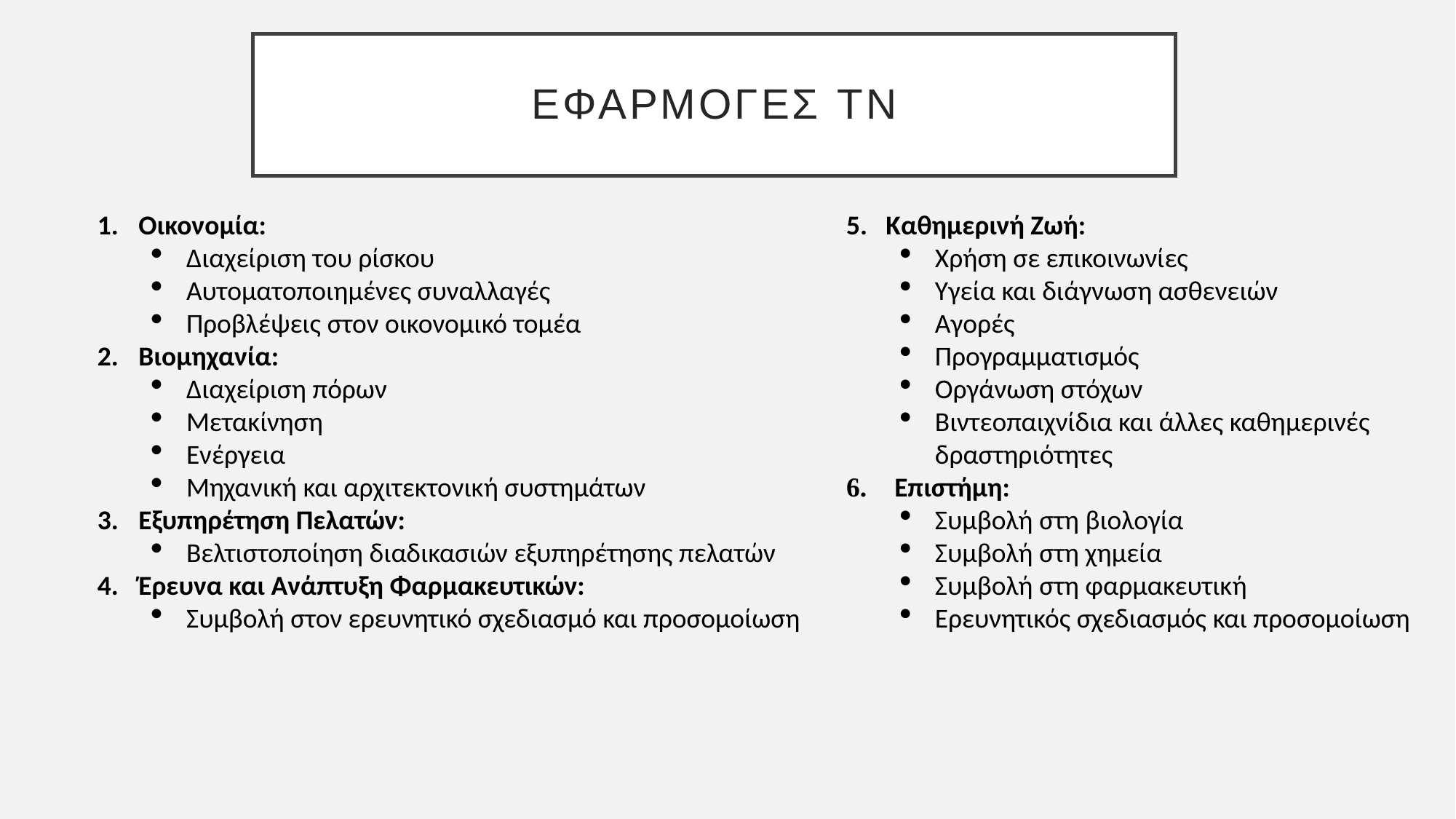

# Εφαρμογες ΤΝ
Οικονομία:
Διαχείριση του ρίσκου
Αυτοματοποιημένες συναλλαγές
Προβλέψεις στον οικονομικό τομέα
Βιομηχανία:
Διαχείριση πόρων
Μετακίνηση
Ενέργεια
Μηχανική και αρχιτεκτονική συστημάτων
Εξυπηρέτηση Πελατών:
Βελτιστοποίηση διαδικασιών εξυπηρέτησης πελατών
Έρευνα και Ανάπτυξη Φαρμακευτικών:
Συμβολή στον ερευνητικό σχεδιασμό και προσομοίωση
5.   Καθημερινή Ζωή:
Χρήση σε επικοινωνίες
Υγεία και διάγνωση ασθενειών
Αγορές
Προγραμματισμός
Οργάνωση στόχων
Βιντεοπαιχνίδια και άλλες καθημερινές δραστηριότητες
6.    Επιστήμη:
Συμβολή στη βιολογία
Συμβολή στη χημεία
Συμβολή στη φαρμακευτική
Ερευνητικός σχεδιασμός και προσομοίωση